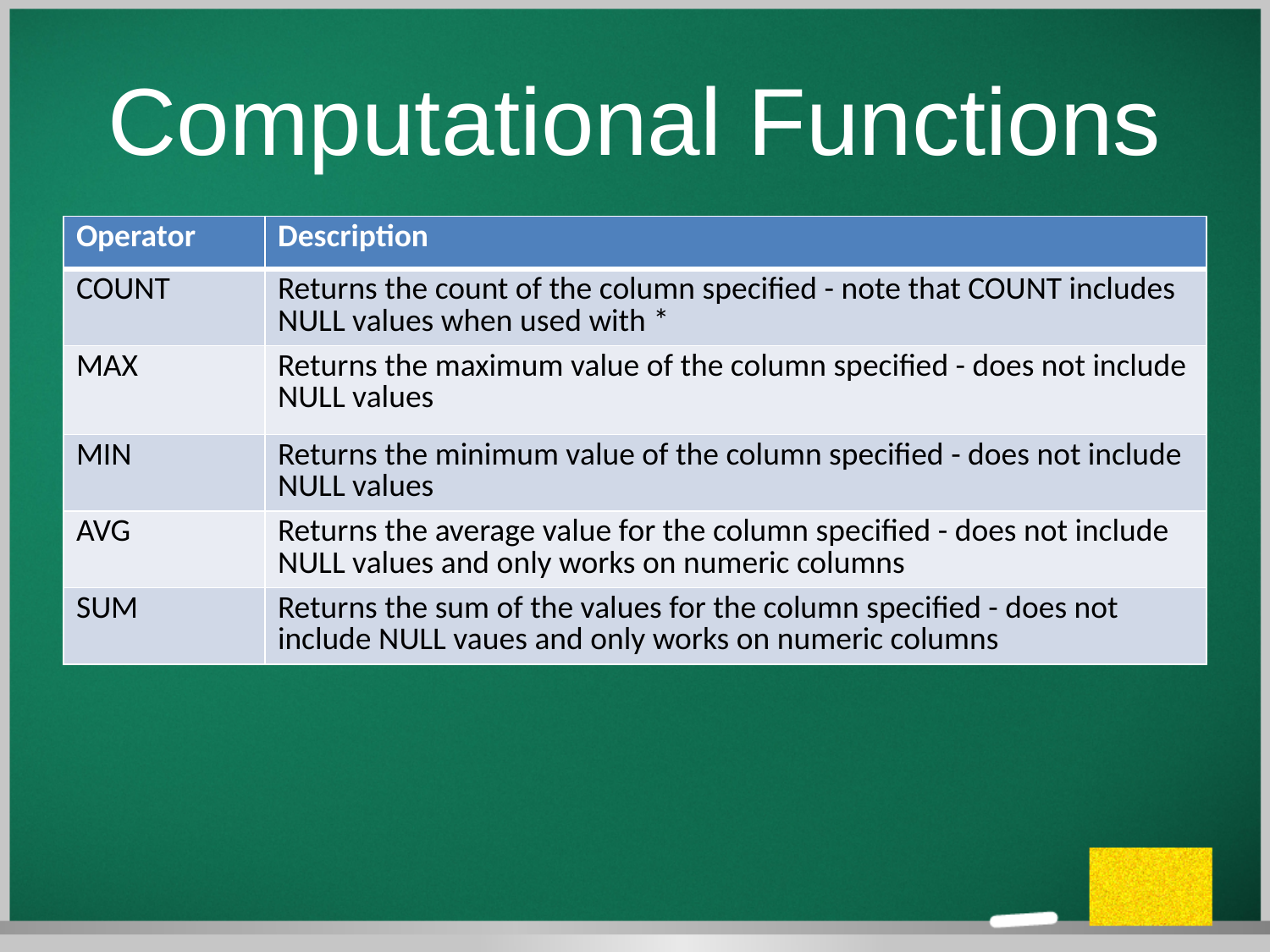

# Computational Functions
| Operator | Description |
| --- | --- |
| COUNT | Returns the count of the column specified - note that COUNT includes NULL values when used with \* |
| MAX | Returns the maximum value of the column specified - does not include NULL values |
| MIN | Returns the minimum value of the column specified - does not include NULL values |
| AVG | Returns the average value for the column specified - does not include NULL values and only works on numeric columns |
| SUM | Returns the sum of the values for the column specified - does not include NULL vaues and only works on numeric columns |